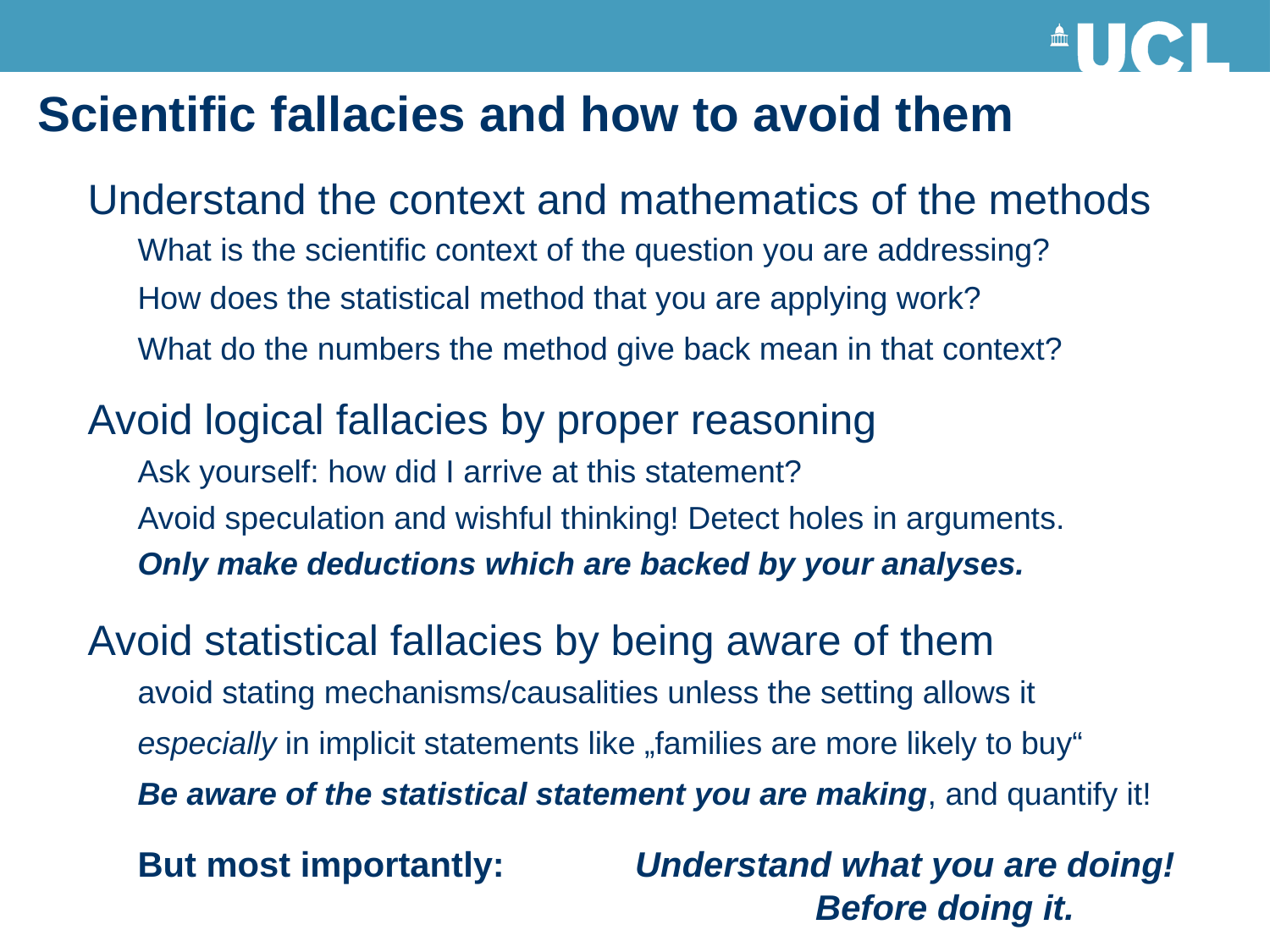

Scientific fallacies and how to avoid them
Understand the context and mathematics of the methods
What is the scientific context of the question you are addressing?
How does the statistical method that you are applying work?
What do the numbers the method give back mean in that context?
Avoid logical fallacies by proper reasoning
Ask yourself: how did I arrive at this statement?
Avoid speculation and wishful thinking! Detect holes in arguments.
Only make deductions which are backed by your analyses.
Avoid statistical fallacies by being aware of them
avoid stating mechanisms/causalities unless the setting allows it
especially in implicit statements like „families are more likely to buy“
Be aware of the statistical statement you are making, and quantify it!
But most importantly:
Understand what you are doing!
Before doing it.